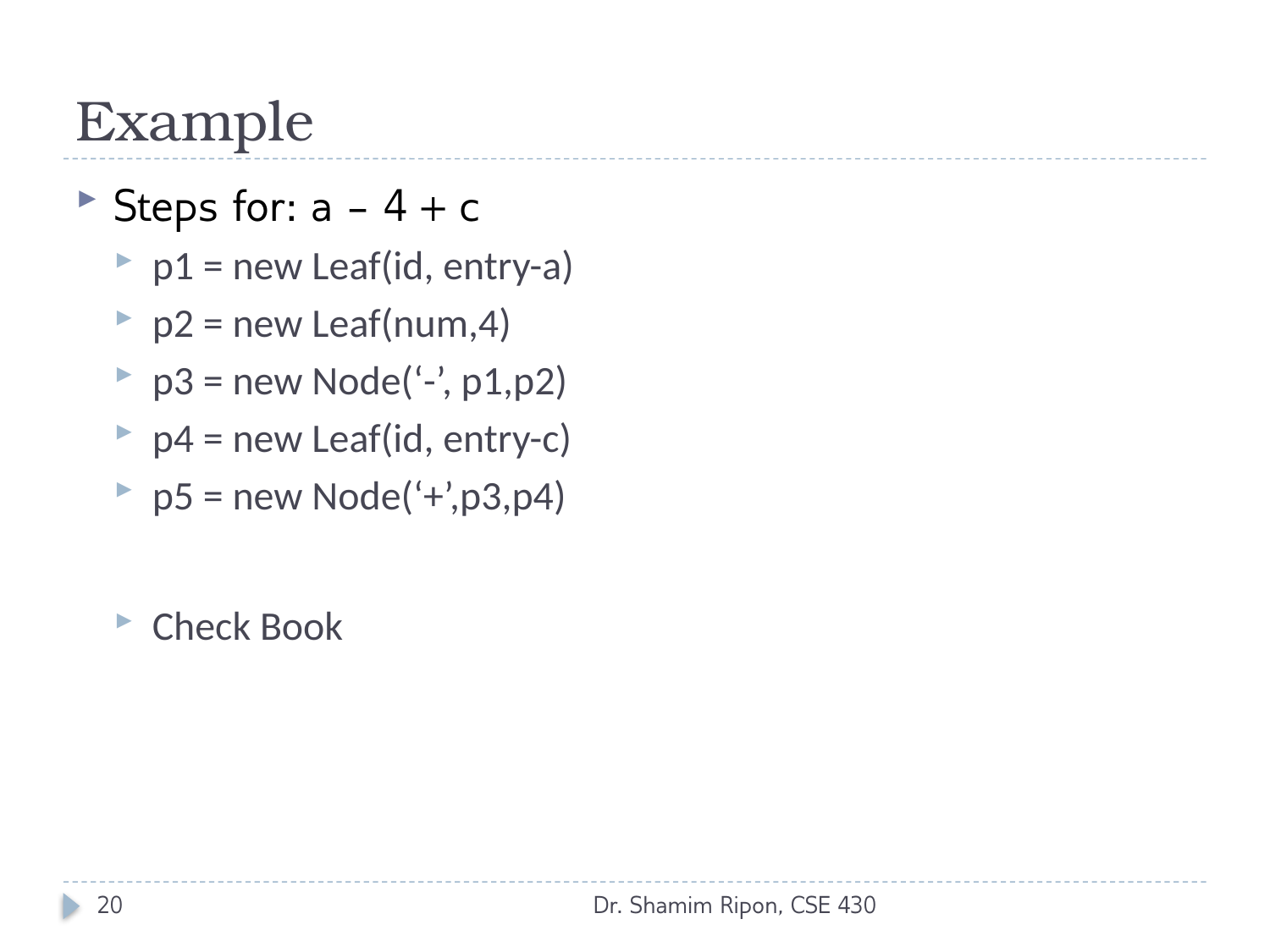

# Example
Steps for: a – 4 + c
p1 = new Leaf(id, entry-a)
p2 = new Leaf(num,4)
p3 = new Node(‘-’, p1,p2)
p4 = new Leaf(id, entry-c)
p5 = new Node(‘+’,p3,p4)

Check Book

20
Dr. Shamim Ripon, CSE 430